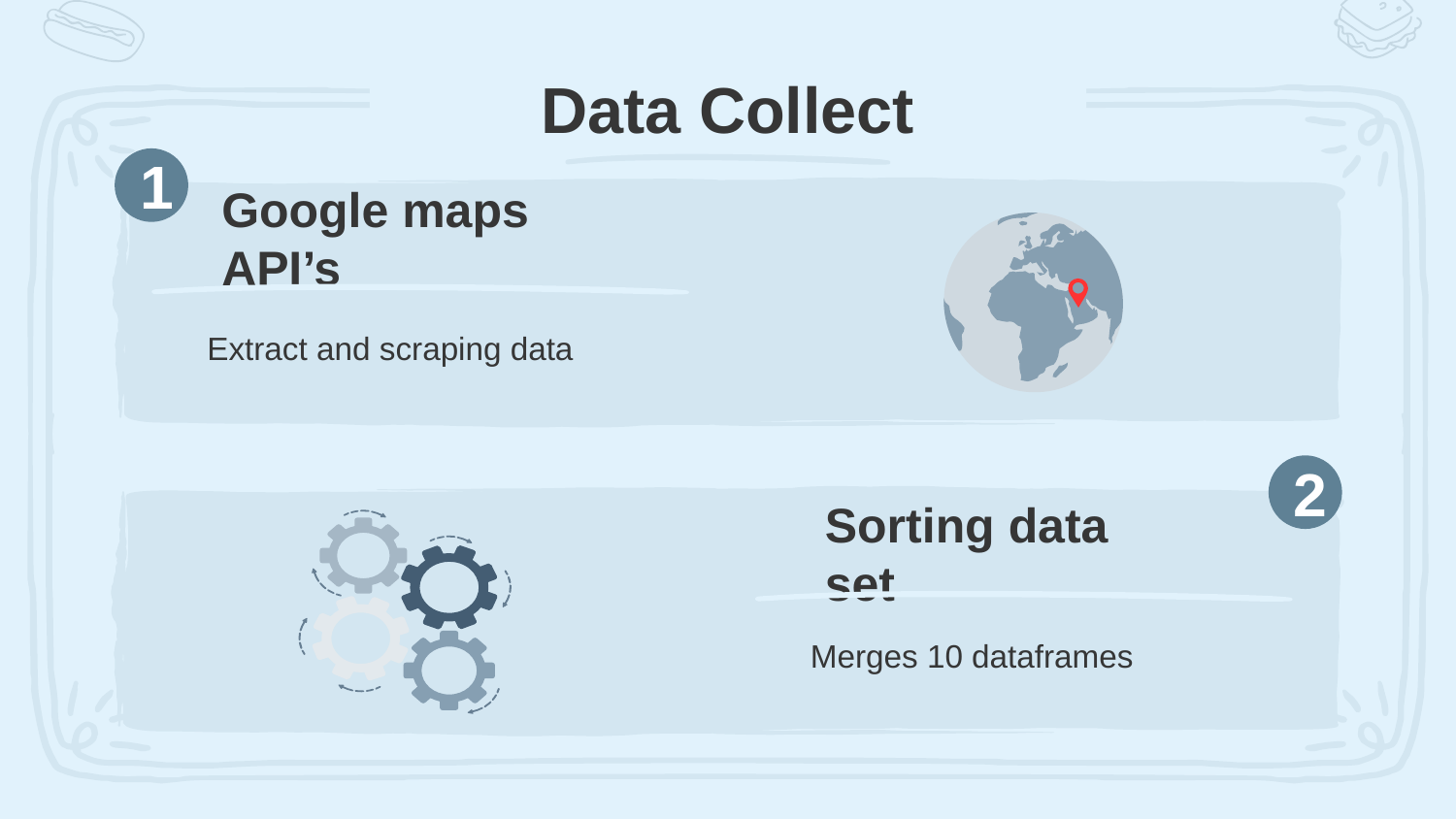

# Data Collect
1

Google maps API’s

Extract and scraping data
2

Sorting data set

Merges 10 dataframes